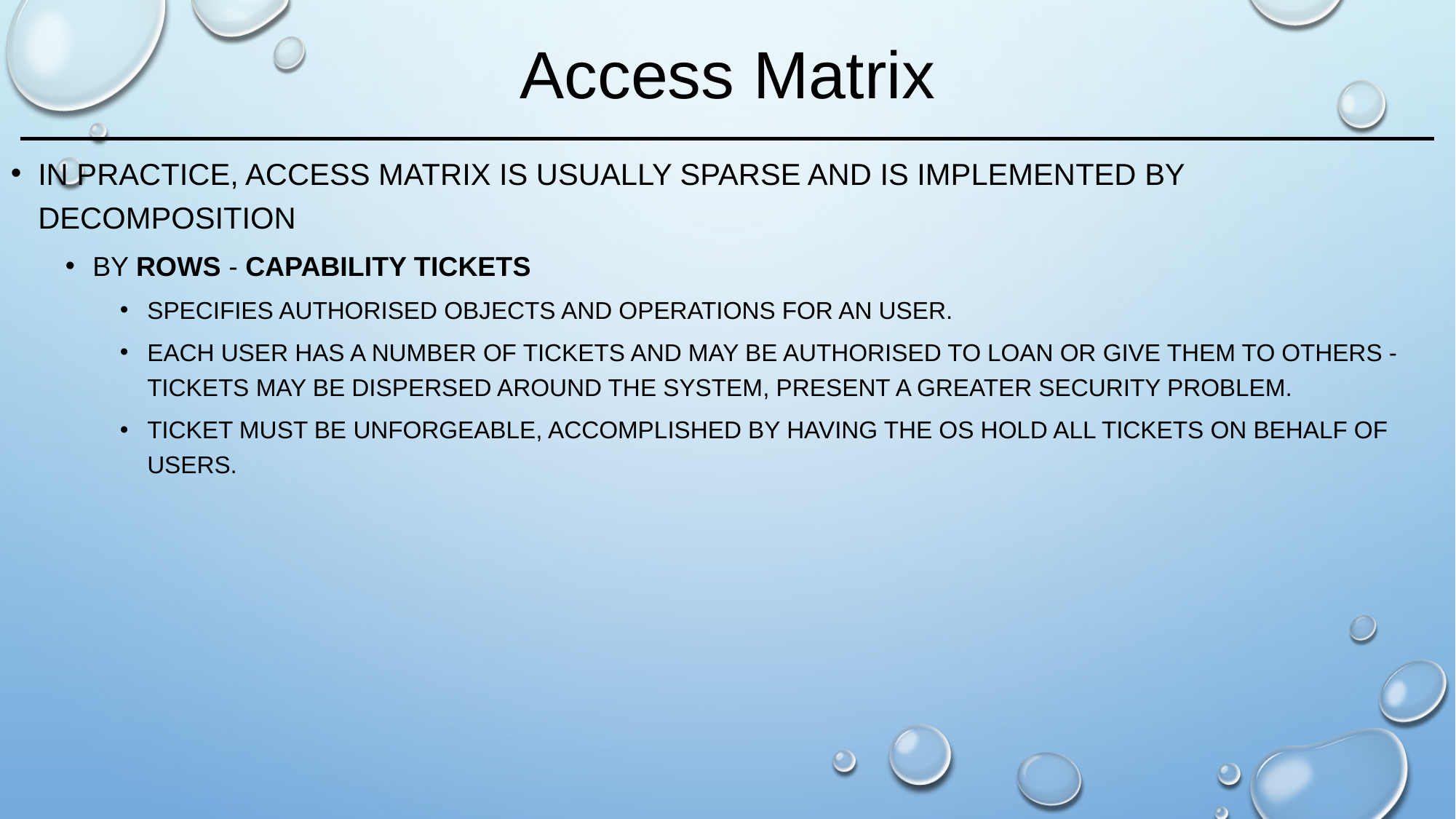

# Access Matrix
In practice, access matrix is usually sparse and is implemented by decomposition
by rows - capability tickets
Specifies authorised objects and operations for an user.
Each user has a number of tickets and may be authorised to loan or give them to others - tickets may be dispersed around the system, present a greater security problem.
Ticket must be unforgeable, accomplished by having the OS hold all tickets on behalf of users.